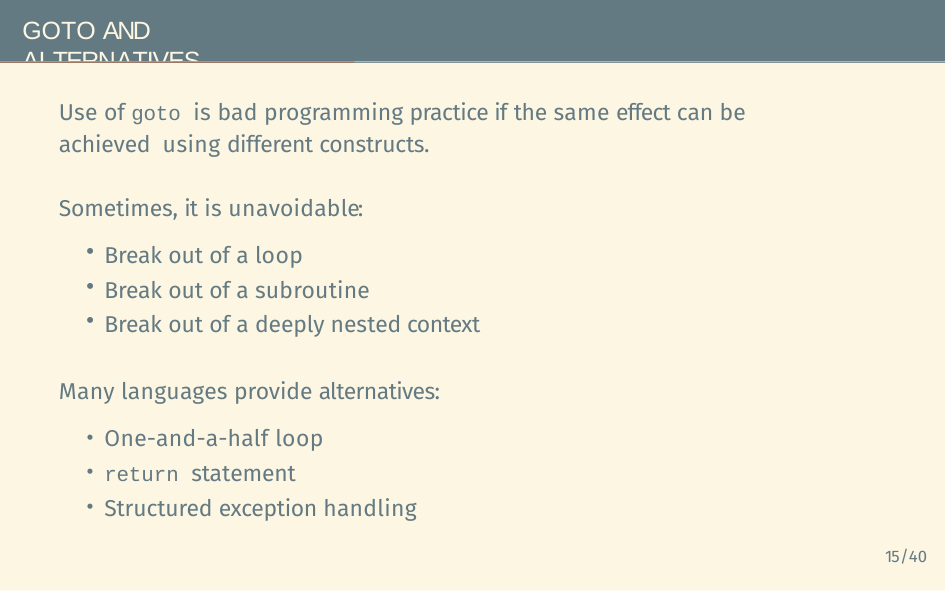

# GOTO AND ALTERNATIVES

Use of goto is bad programming practice if the same effect can be achieved  using different constructs.

Sometimes, it is unavoidable:
Break out of a loop
Break out of a subroutine
Break out of a deeply nested context

Many languages provide alternatives:
One-and-a-half loop
return statement
Structured exception handling
15/40